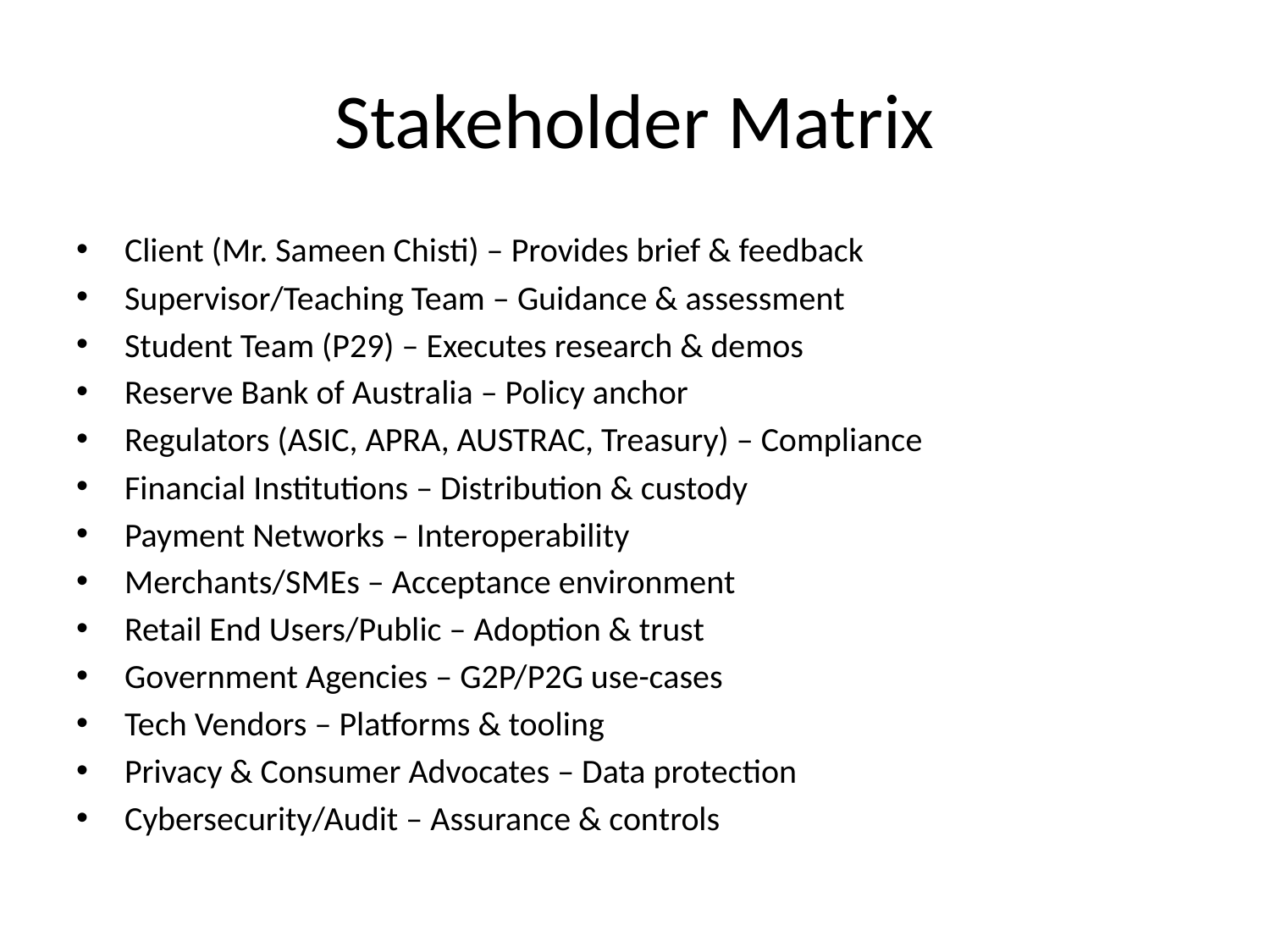

# Stakeholder Matrix
 Client (Mr. Sameen Chisti) – Provides brief & feedback
 Supervisor/Teaching Team – Guidance & assessment
 Student Team (P29) – Executes research & demos
 Reserve Bank of Australia – Policy anchor
 Regulators (ASIC, APRA, AUSTRAC, Treasury) – Compliance
 Financial Institutions – Distribution & custody
 Payment Networks – Interoperability
 Merchants/SMEs – Acceptance environment
 Retail End Users/Public – Adoption & trust
 Government Agencies – G2P/P2G use-cases
 Tech Vendors – Platforms & tooling
 Privacy & Consumer Advocates – Data protection
 Cybersecurity/Audit – Assurance & controls